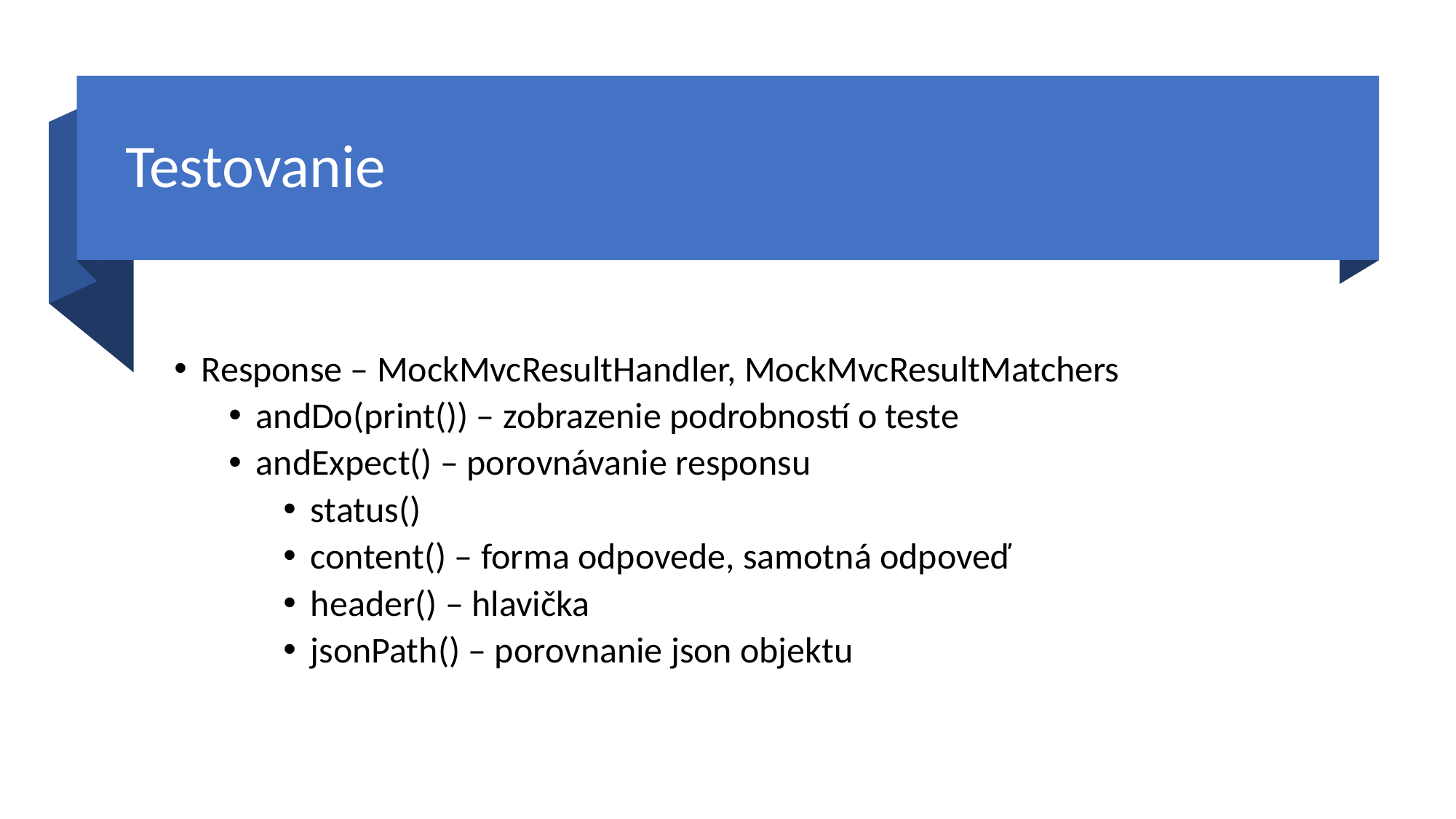

# Testovanie

Response – MockMvcResultHandler, MockMvcResultMatchers
andDo(print()) – zobrazenie podrobností o teste
andExpect() – porovnávanie responsu
status()
content() – forma odpovede, samotná odpoveď
header() – hlavička
jsonPath() – porovnanie json objektu